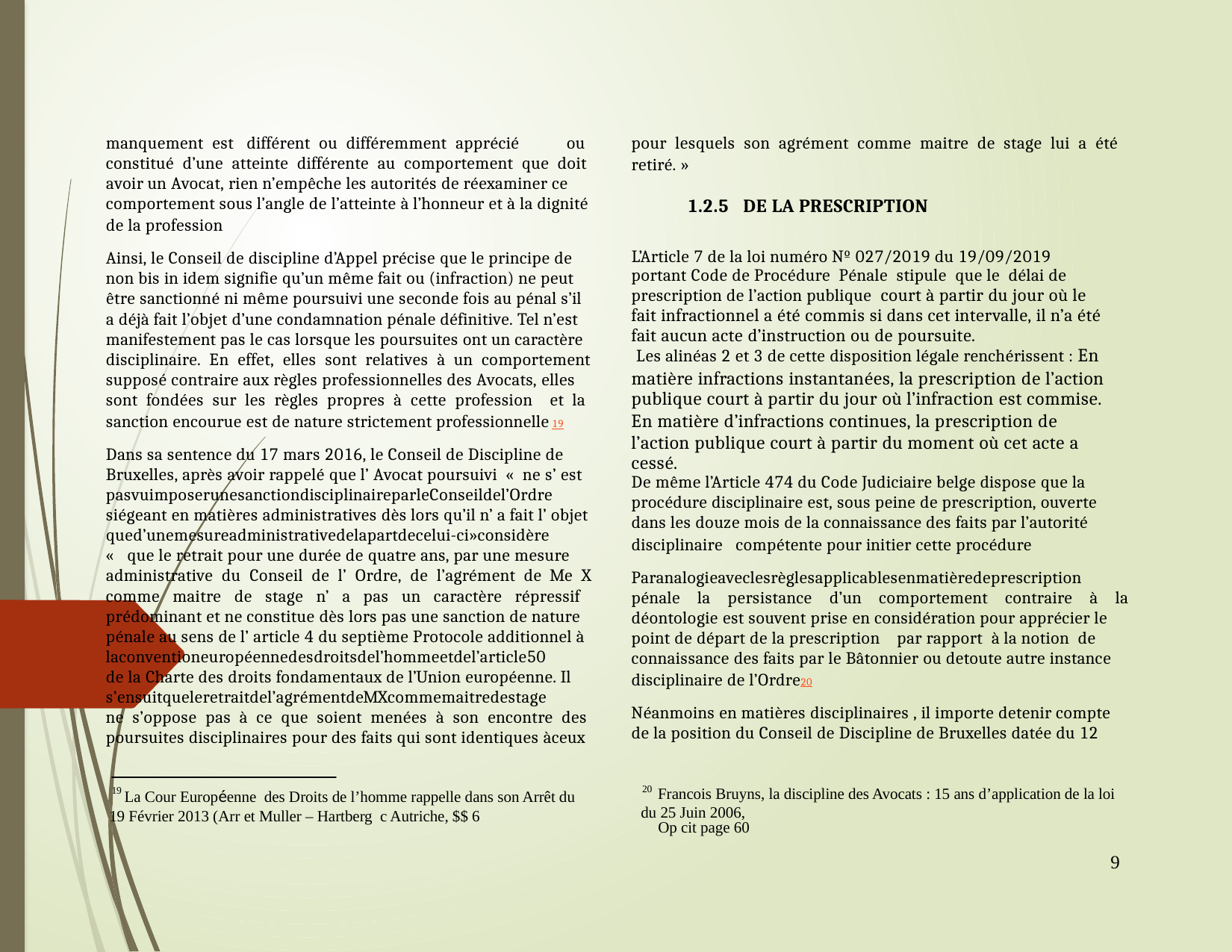

manquement  est   différent  ou  différemment  apprécié           ou
constitué  d’une  atteinte  différente  au  comportement  que  doit
avoir un Avocat, rien n’empêche les autorités de réexaminer ce
comportement sous l’angle de l’atteinte à l’honneur et à la dignité
de la profession
Ainsi, le Conseil de discipline d’Appel précise que le principe de
non bis in idem signifie qu’un même fait ou (infraction) ne peut
être sanctionné ni même poursuivi une seconde fois au pénal s’il
a déjà fait l’objet d’une condamnation pénale définitive. Tel n’est
manifestement pas le cas lorsque les poursuites ont un caractère
disciplinaire.  En  effet,  elles  sont  relatives  à  un  comportement
supposé contraire aux règles professionnelles des Avocats, elles
sont  fondées  sur  les  règles  propres  à  cette  profession    et  la
sanction encourue est de nature strictement professionnelle 19
Dans sa sentence du 17 mars 2016, le Conseil de Discipline de
Bruxelles, après avoir rappelé que l’ Avocat poursuivi  «  ne s’ est
pasvuimposerunesanctiondisciplinaireparleConseildel’Ordre
siégeant en matières administratives dès lors qu’il n’ a fait l’ objet
qued’unemesureadministrativedelapartdecelui-ci»considère
«   que le retrait pour une durée de quatre ans, par une mesure
administrative  du  Conseil  de  l’  Ordre,  de  l’agrément  de  Me  X
comme   maitre   de   stage   n’   a   pas   un   caractère   répressif
prédominant et ne constitue dès lors pas une sanction de nature
pénale au sens de l’ article 4 du septième Protocole additionnel à
laconventioneuropéennedesdroitsdel’hommeetdel’article50
de la Charte des droits fondamentaux de l’Union européenne. Il
s’ensuitqueleretraitdel’agrémentdeMXcommemaitredestage
ne  s’oppose  pas  à  ce  que  soient  menées  à  son  encontre  des
poursuites disciplinaires pour des faits qui sont identiques àceux
pour  lesquels  son  agrément  comme  maitre  de  stage  lui  a  été
retiré. »

		1.2.5   DE LA PRESCRIPTION

L’Article 7 de la loi numéro Nº 027/2019 du 19/09/2019
portant Code de Procédure  Pénale  stipule  que le  délai de
prescription de l’action publique  court à partir du jour où le
fait infractionnel a été commis si dans cet intervalle, il n’a été
fait aucun acte d’instruction ou de poursuite.
	Les alinéas 2 et 3 de cette disposition légale renchérissent : En
matière infractions instantanées, la prescription de l’action
publique court à partir du jour où l’infraction est commise.
En matière d’infractions continues, la prescription de
l’action publique court à partir du moment où cet acte a
cessé.
De même l’Article 474 du Code Judiciaire belge dispose que la
procédure disciplinaire est, sous peine de prescription, ouverte
dans les douze mois de la connaissance des faits par l’autorité
disciplinaire   compétente pour initier cette procédure
Paranalogieaveclesrèglesapplicablesenmatièredeprescription
pénale    la    persistance    d’un    comportement    contraire    à    la
déontologie est souvent prise en considération pour apprécier le
point de départ de la prescription    par rapport  à la notion  de
connaissance des faits par le Bâtonnier ou detoute autre instance
disciplinaire de l’Ordre20
Néanmoins en matières disciplinaires , il importe detenir compte
de la position du Conseil de Discipline de Bruxelles datée du 12

La Cour Européenne  des Droits de l’homme rappelle dans son Arrêt du
20
19
Francois Bruyns, la discipline des Avocats : 15 ans d’application de la loi
du 25 Juin 2006,
	Op cit page 60
19 Février 2013 (Arr et Muller – Hartberg  c Autriche, $$ 6
9